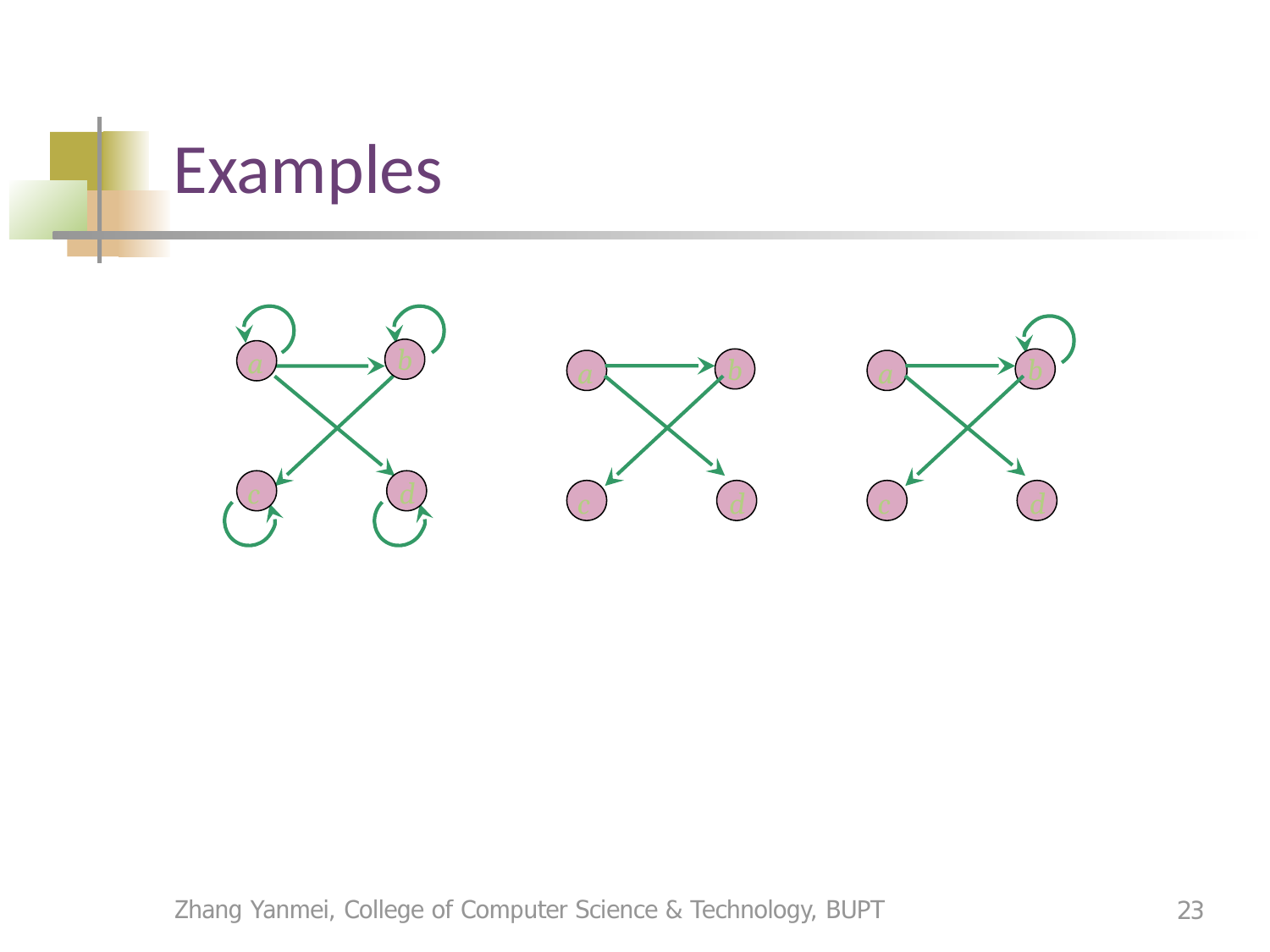

# Examples

b

a

c
d

b

a

c
d

b

a

c
d

Zhang Yanmei, College of Computer Science & Technology, BUPT
23